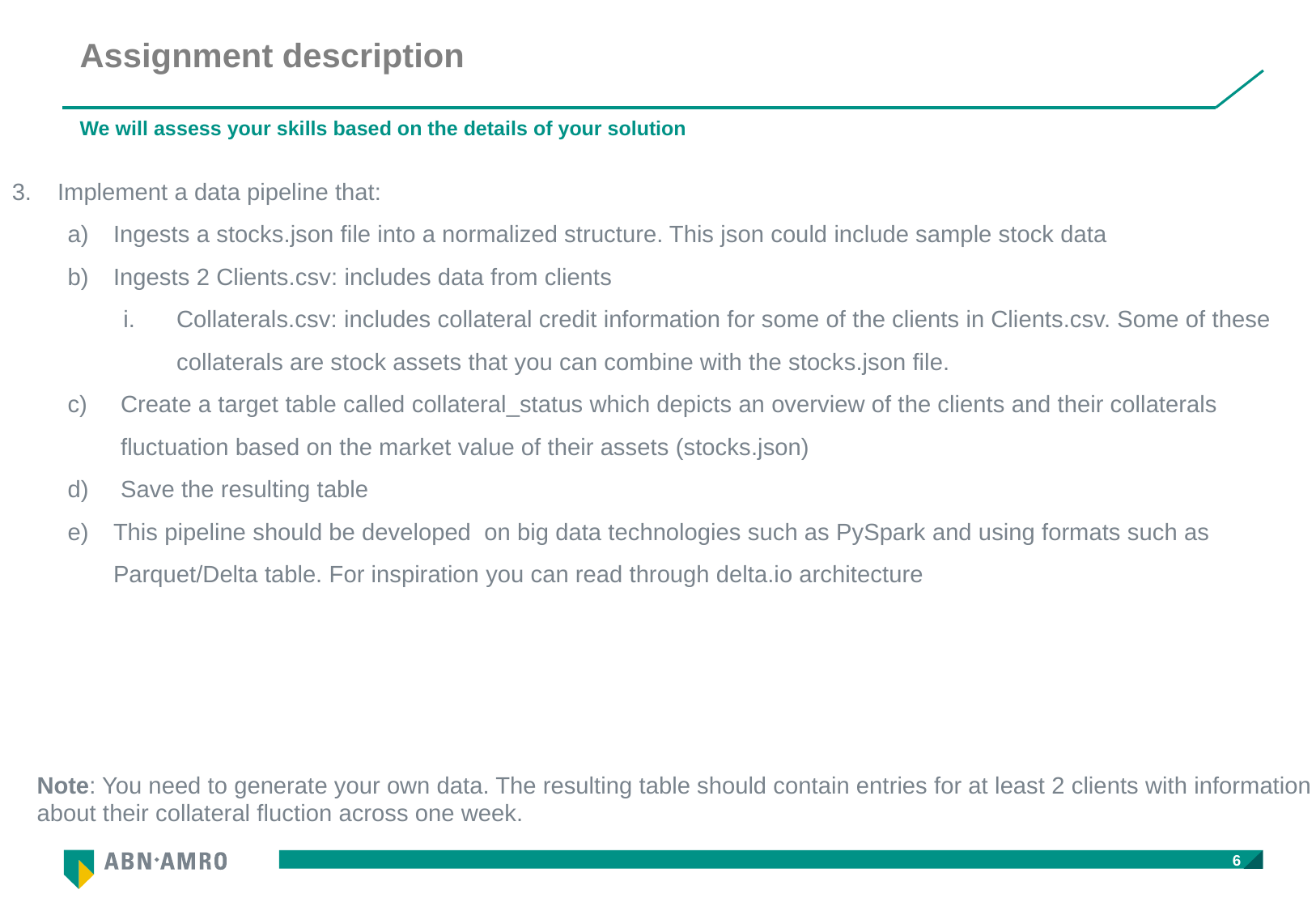

# Assignment description
We will assess your skills based on the details of your solution
Implement a data pipeline that:
Ingests a stocks.json file into a normalized structure. This json could include sample stock data
Ingests 2 Clients.csv: includes data from clients
Collaterals.csv: includes collateral credit information for some of the clients in Clients.csv. Some of these collaterals are stock assets that you can combine with the stocks.json file.
Create a target table called collateral_status which depicts an overview of the clients and their collaterals fluctuation based on the market value of their assets (stocks.json)
Save the resulting table
This pipeline should be developed  on big data technologies such as PySpark and using formats such as Parquet/Delta table. For inspiration you can read through delta.io architecture
Note: You need to generate your own data. The resulting table should contain entries for at least 2 clients with information about their collateral fluction across one week.
6